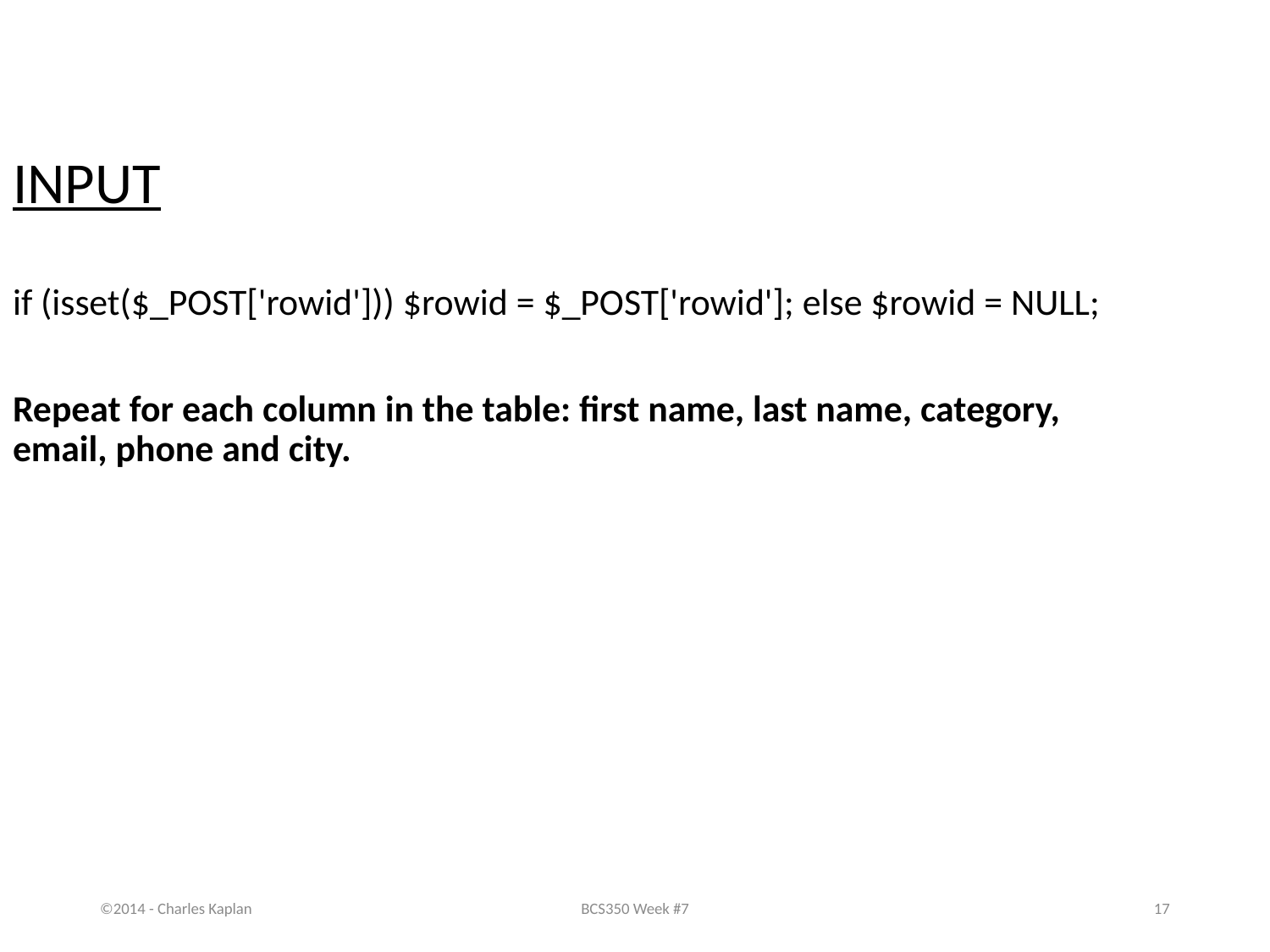

INPUT
if (isset($_POST['rowid'])) $rowid = $_POST['rowid']; else $rowid = NULL;

Repeat for each column in the table: first name, last name, category, email, phone and city.

©2014 - Charles Kaplan
BCS350 Week #7
17